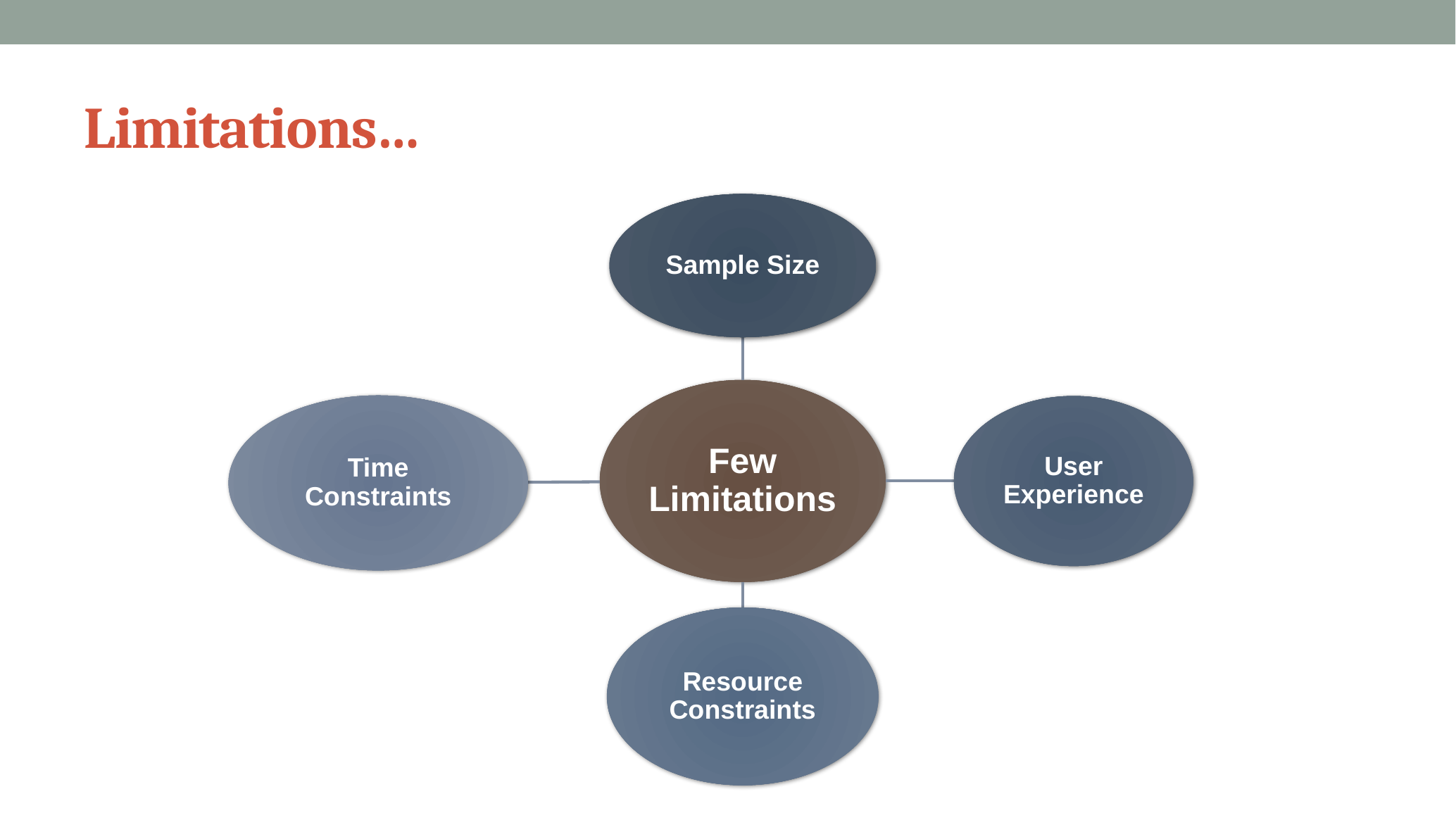

# Limitations…
Few Limitations

Sample Size

User Experience

Resource Constraints

Time Constraints